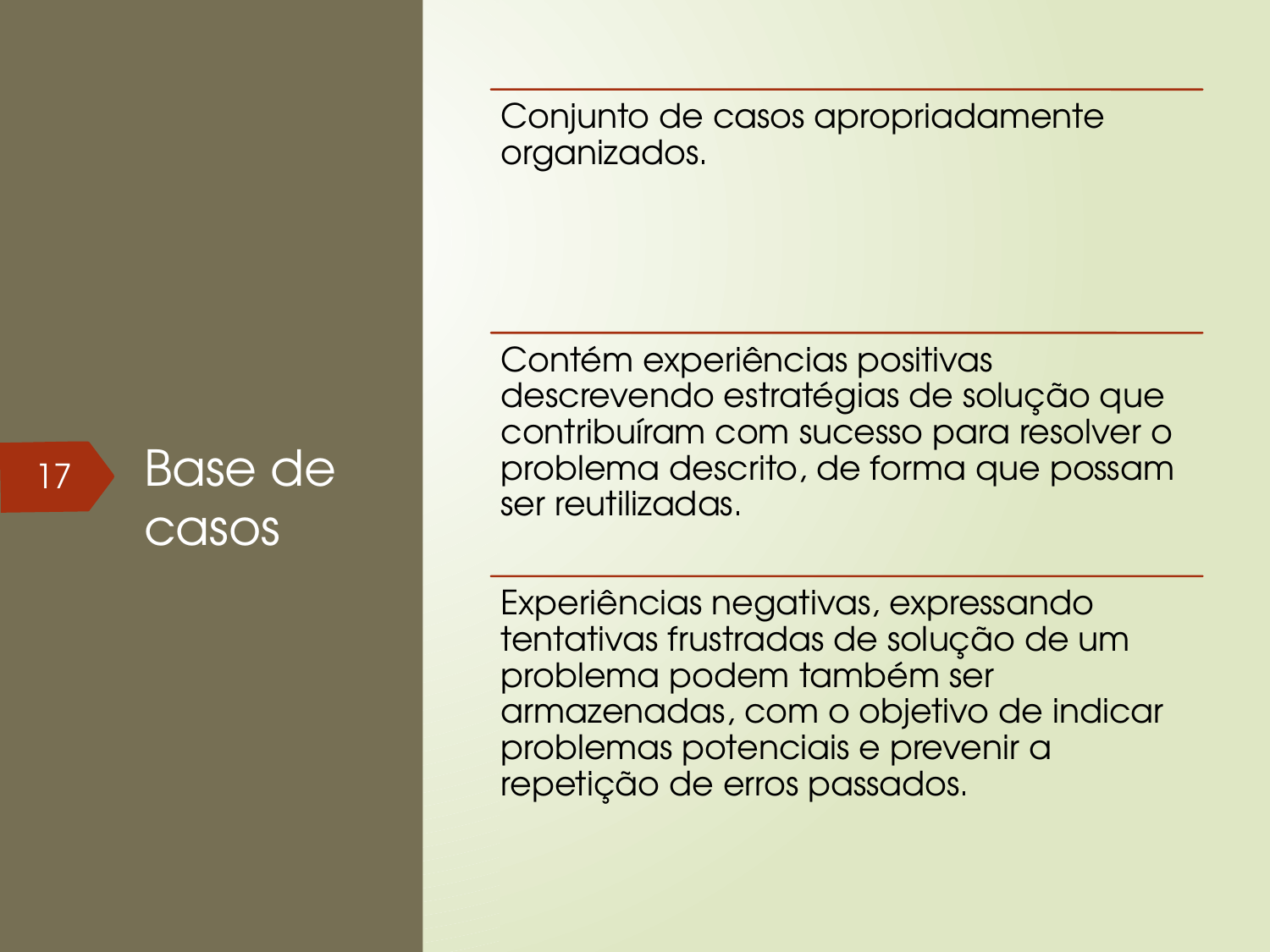

Conjunto de casos apropriadamente organizados.
Contém experiências positivas descrevendo estratégias de solução que contribuíram com sucesso para resolver o problema descrito, de forma que possam ser reutilizadas.
Experiências negativas, expressando tentativas frustradas de solução de um problema podem também ser armazenadas, com o objetivo de indicar problemas potenciais e prevenir a repetição de erros passados.
# Base de casos

17